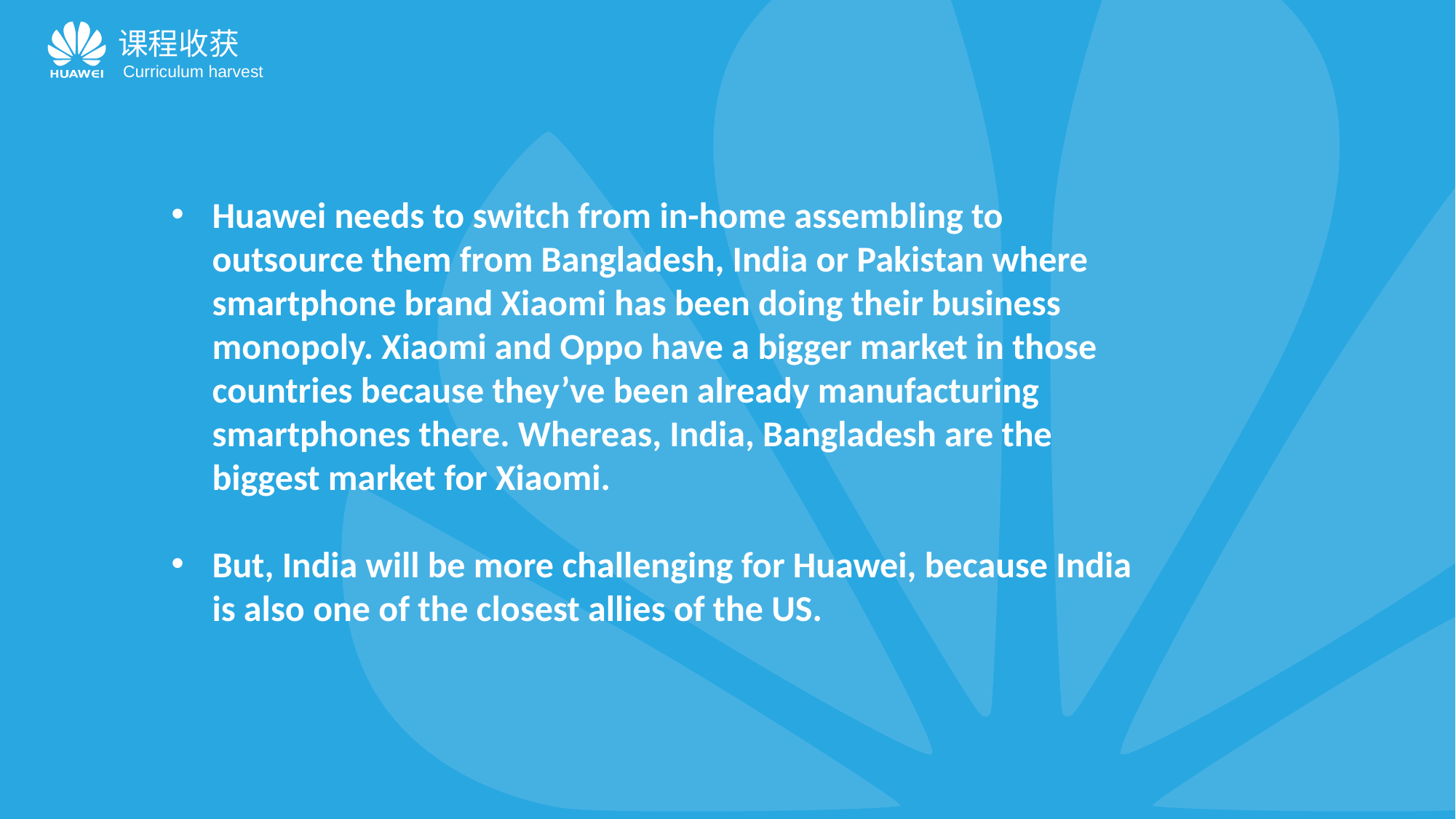

Huawei needs to switch from in-home assembling to outsource them from Bangladesh, India or Pakistan where smartphone brand Xiaomi has been doing their business monopoly. Xiaomi and Oppo have a bigger market in those countries because they’ve been already manufacturing smartphones there. Whereas, India, Bangladesh are the biggest market for Xiaomi.

But, India will be more challenging for Huawei, because India is also one of the closest allies of the US.